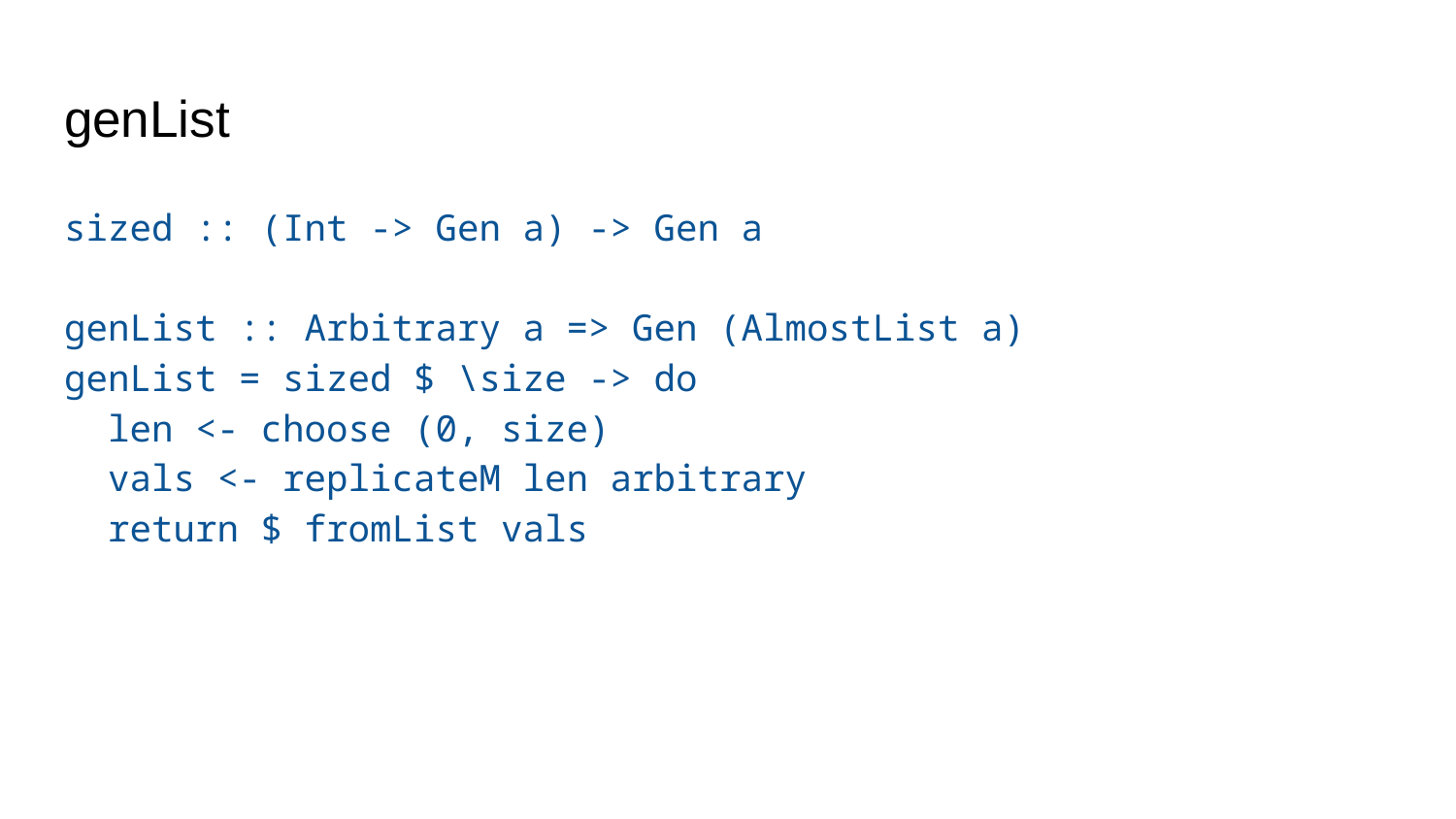

# genList
sized :: (Int -> Gen a) -> Gen a
genList :: Arbitrary a => Gen (AlmostList a)
genList = sized $ \size -> do
  len <- choose (0, size)
  vals <- replicateM len arbitrary
  return $ fromList vals